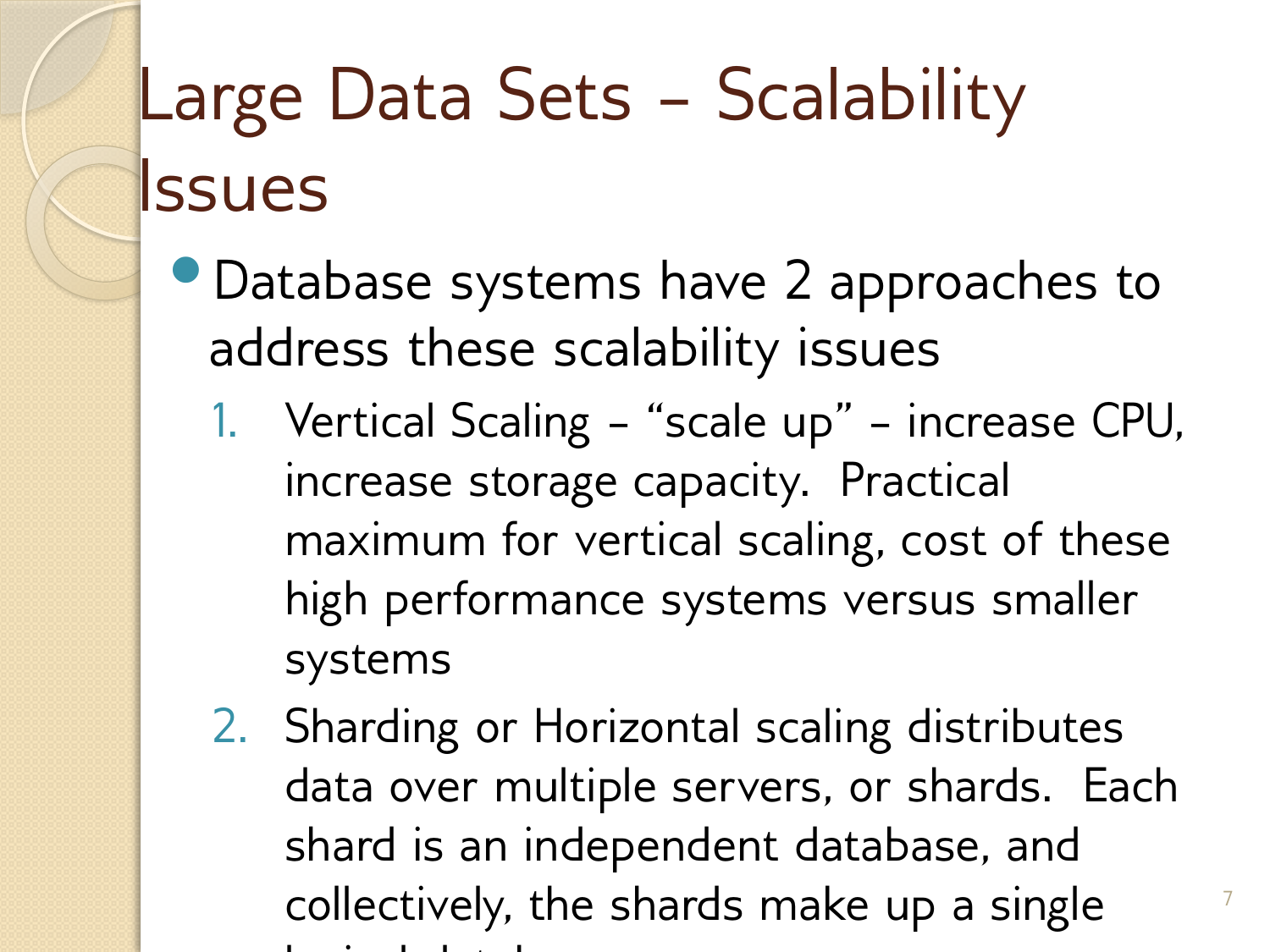

# Large Data Sets – Scalability Issues
Database systems have 2 approaches to address these scalability issues
Vertical Scaling – “scale up” – increase CPU, increase storage capacity.  Practical maximum for vertical scaling, cost of these high performance systems versus smaller systems
Sharding or Horizontal scaling distributes data over multiple servers, or shards.  Each shard is an independent database, and collectively, the shards make up a single logical database.

7